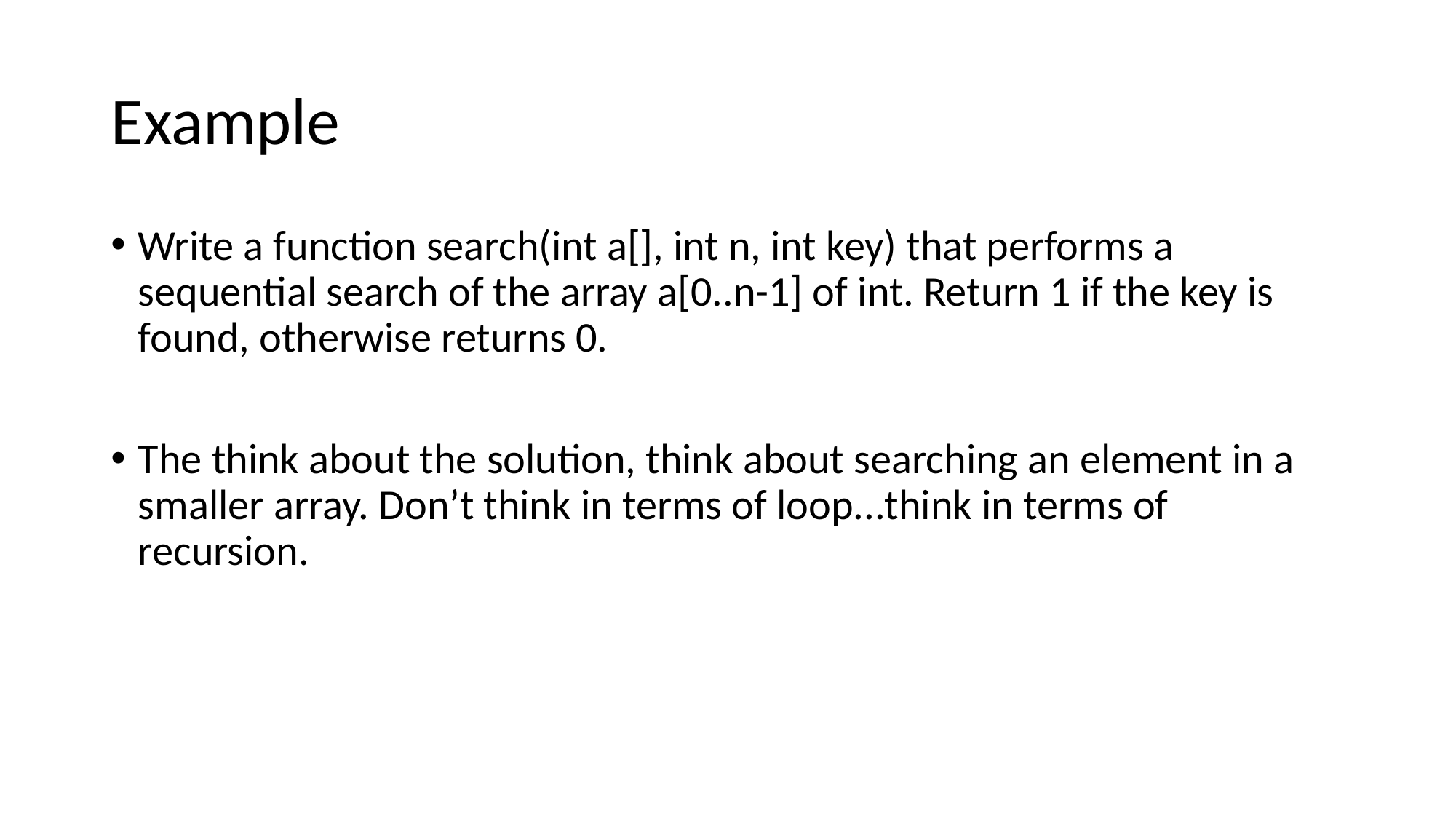

# Example
Write a function search(int a[], int n, int key) that performs a sequential search of the array a[0..n-1] of int. Return 1 if the key is found, otherwise returns 0.

The think about the solution, think about searching an element in a smaller array. Don’t think in terms of loop...think in terms of recursion.